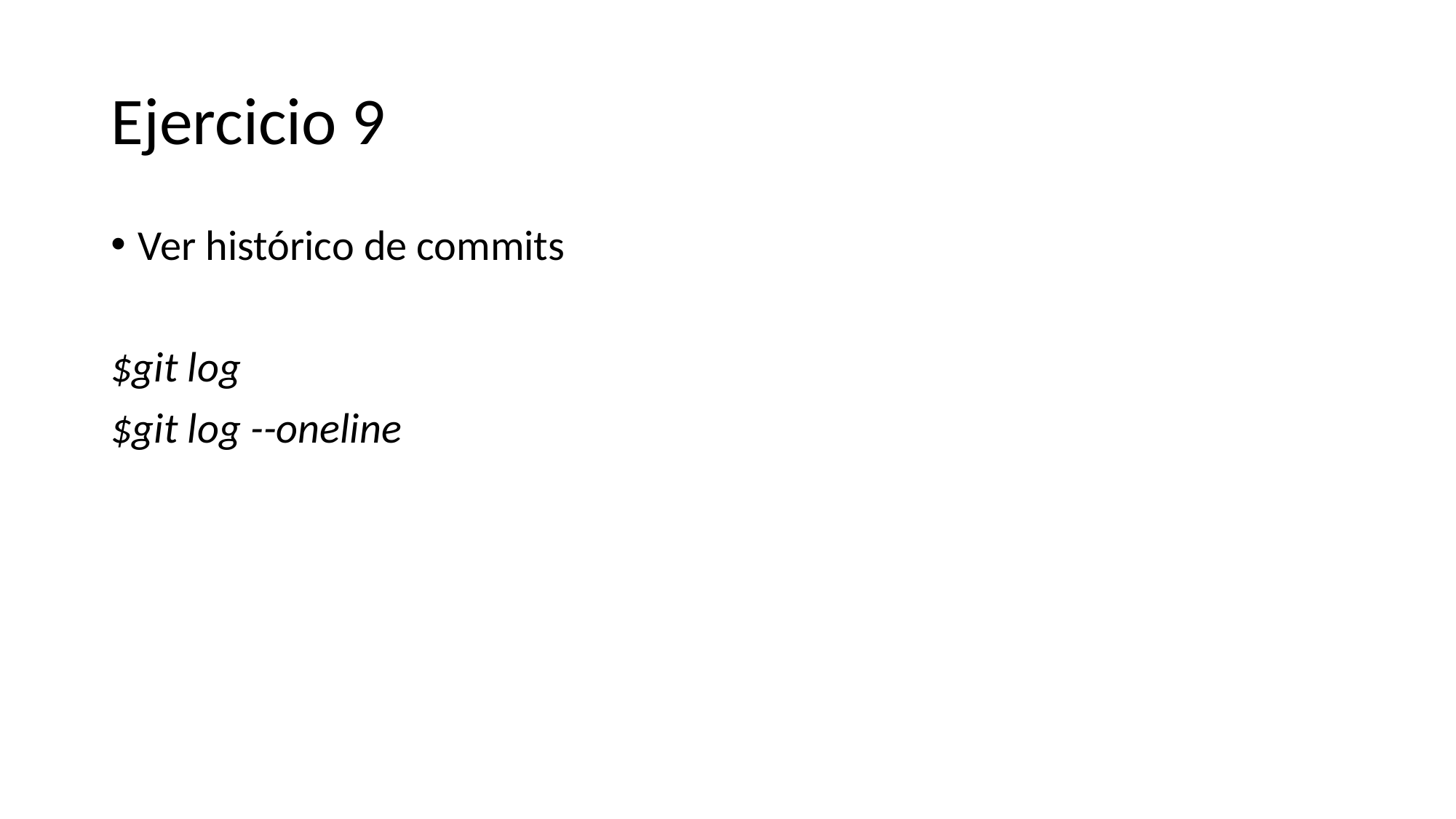

# Ejercicio 9
Ver histórico de commits

$git log
$git log --oneline